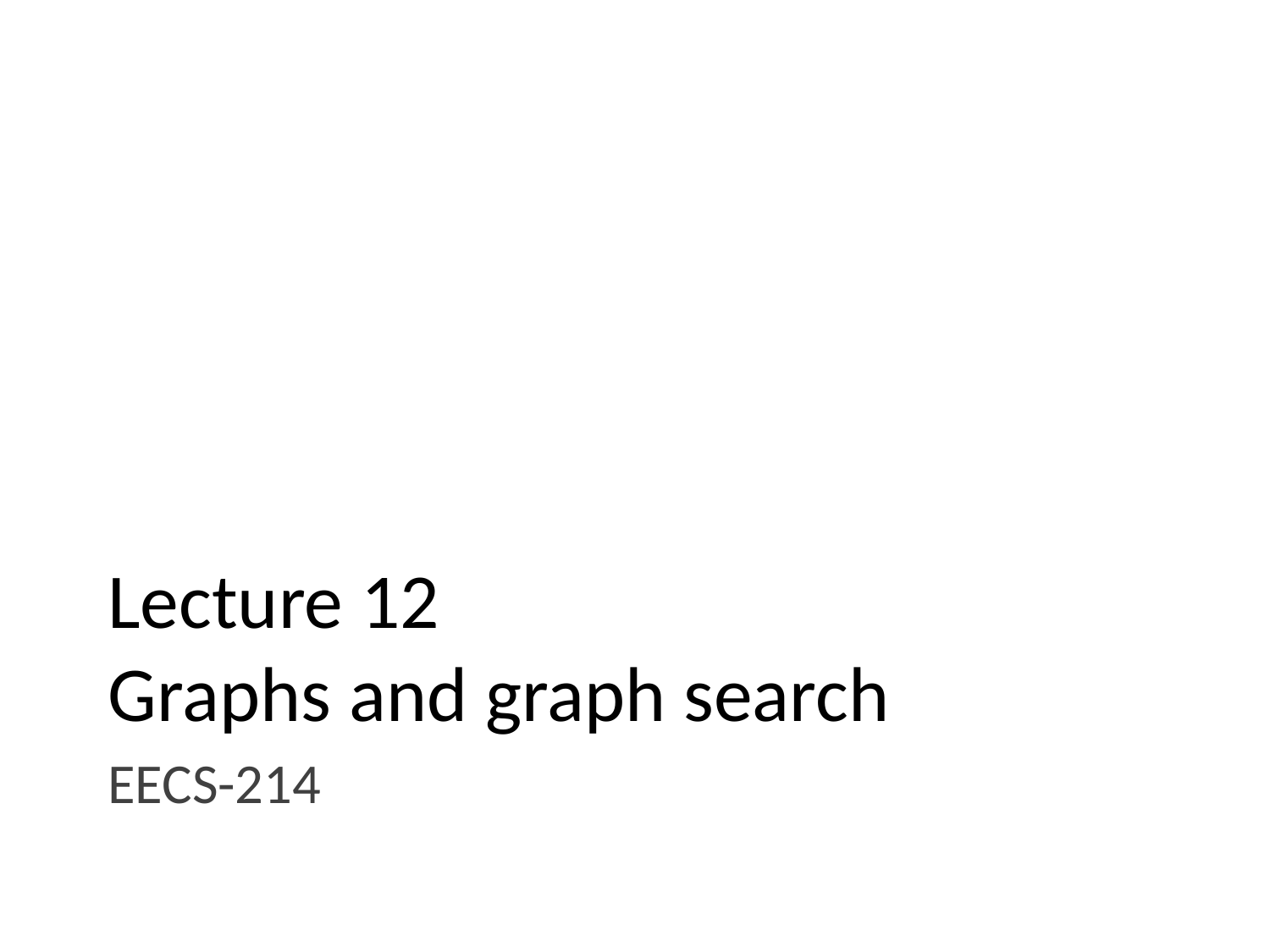

# Lecture 12 Graphs and graph search
EECS-214